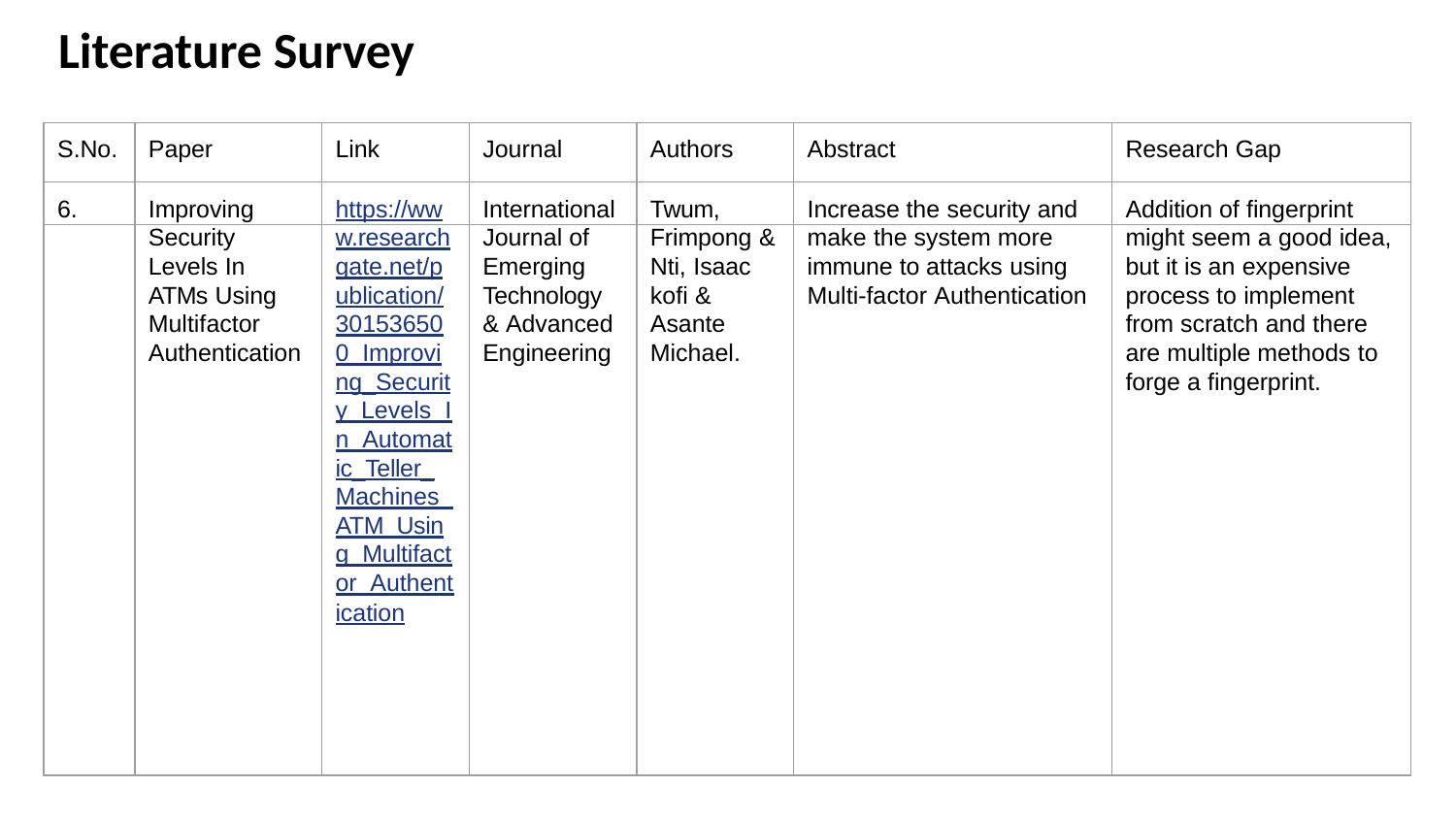

# Literature Survey
| S.No. | Paper | Link | Journal | Authors | Abstract | Research Gap |
| --- | --- | --- | --- | --- | --- | --- |
| 6. | Improving | https://ww | International | Twum, | Increase the security and | Addition of fingerprint |
|  | Security | w.research | Journal of | Frimpong & | make the system more | might seem a good idea, |
|  | Levels In | gate.net/p | Emerging | Nti, Isaac | immune to attacks using | but it is an expensive |
|  | ATMs Using | ublication/ | Technology | kofi & | Multi-factor Authentication | process to implement |
|  | Multifactor | 30153650 | & Advanced | Asante |  | from scratch and there |
|  | Authentication | 0\_Improvi | Engineering | Michael. |  | are multiple methods to |
|  |  | ng\_Securit |  |  |  | forge a fingerprint. |
|  |  | y\_Levels\_I |  |  |  |  |
|  |  | n\_Automat |  |  |  |  |
|  |  | ic\_Teller\_ |  |  |  |  |
|  |  | Machines\_ |  |  |  |  |
|  |  | ATM\_Usin |  |  |  |  |
|  |  | g\_Multifact |  |  |  |  |
|  |  | or\_Authent |  |  |  |  |
|  |  | ication |  |  |  |  |